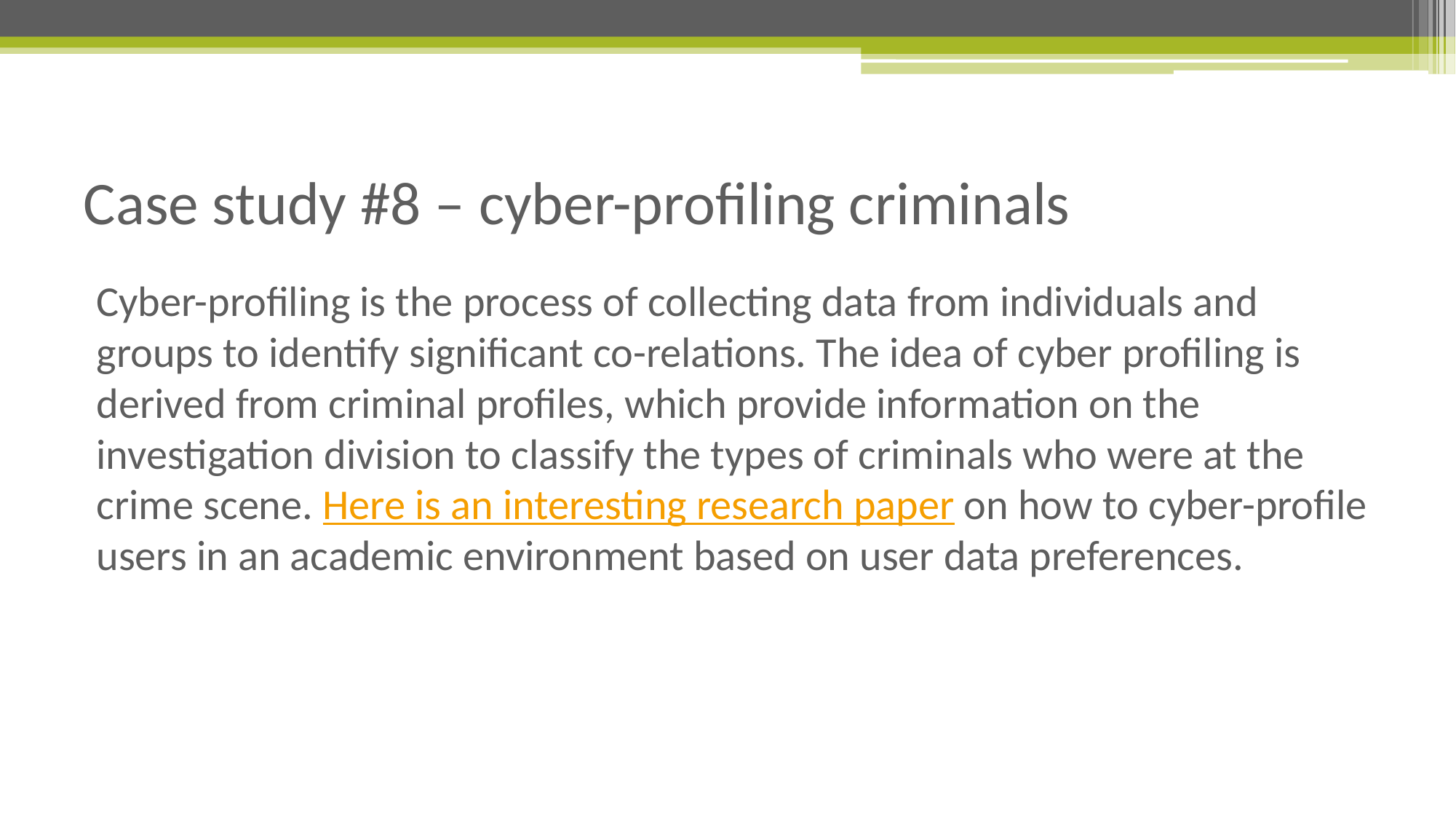

# Case study #8 – cyber-profiling criminals
Cyber-profiling is the process of collecting data from individuals and groups to identify significant co-relations. The idea of cyber profiling is derived from criminal profiles, which provide information on the investigation division to classify the types of criminals who were at the crime scene. Here is an interesting research paper on how to cyber-profile users in an academic environment based on user data preferences.